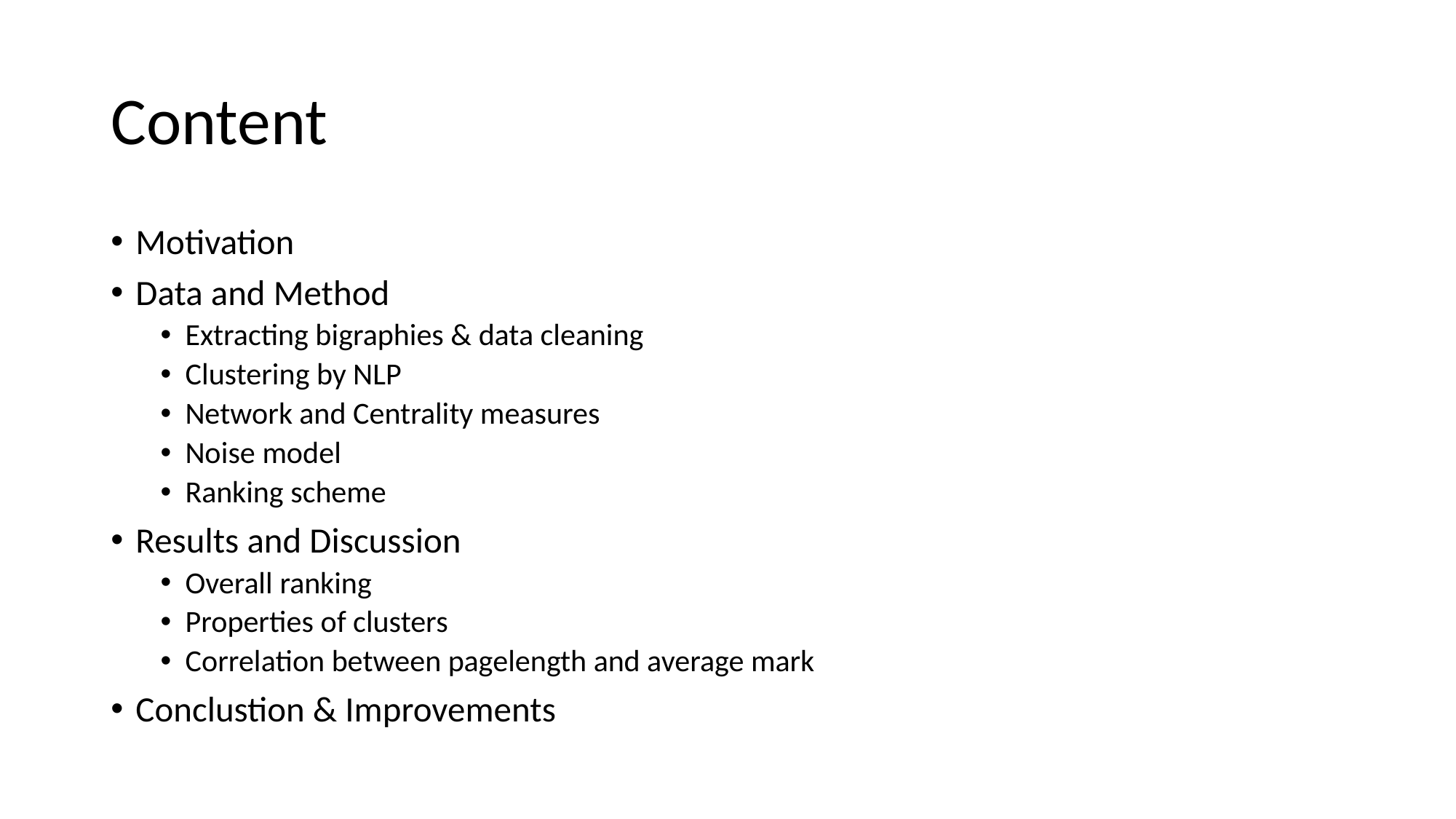

# Content
Motivation
Data and Method
Extracting bigraphies & data cleaning
Clustering by NLP
Network and Centrality measures
Noise model
Ranking scheme
Results and Discussion
Overall ranking
Properties of clusters
Correlation between pagelength and average mark
Conclustion & Improvements